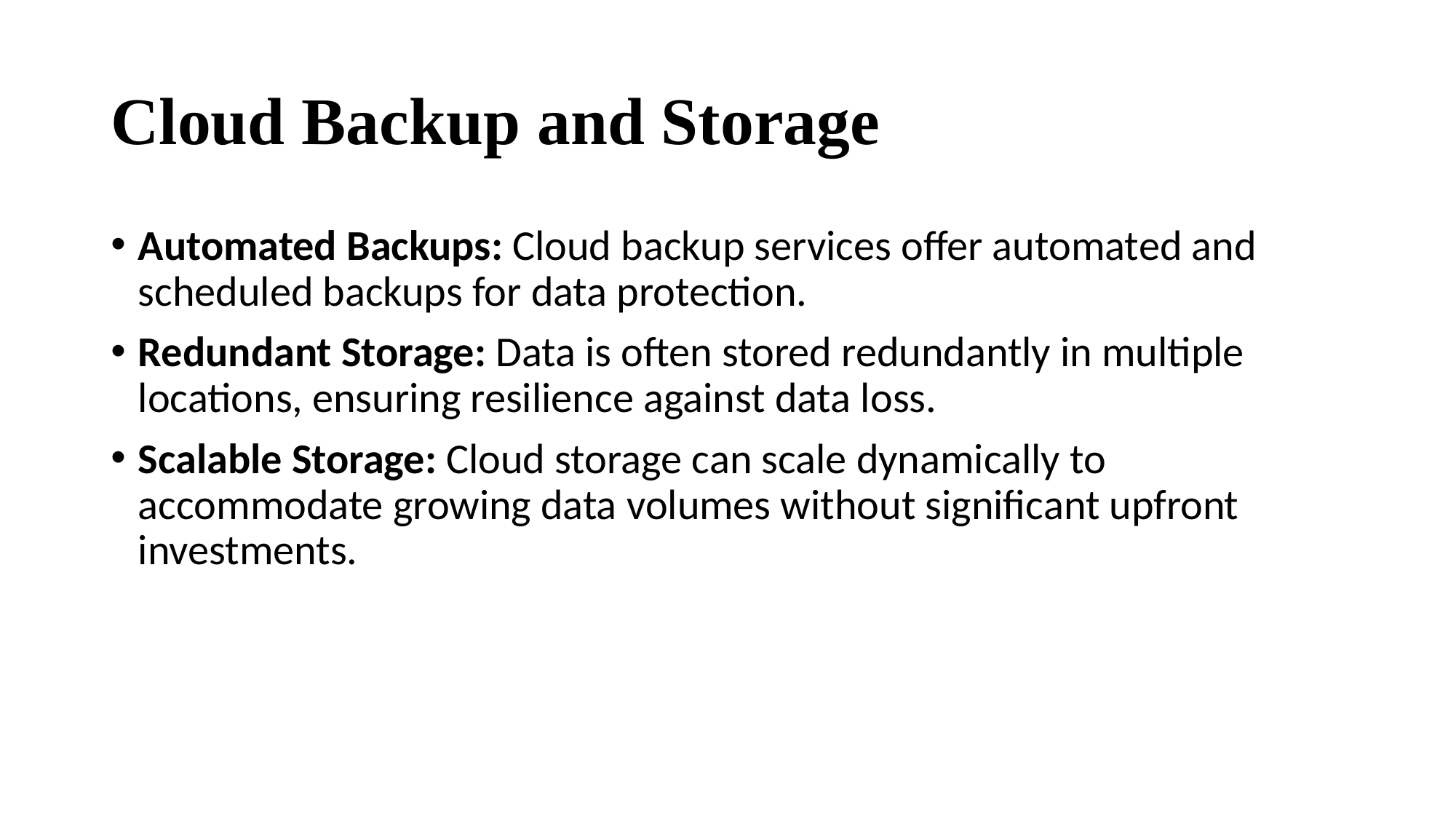

# Cloud Backup and Storage
Automated Backups: Cloud backup services offer automated and scheduled backups for data protection.
Redundant Storage: Data is often stored redundantly in multiple locations, ensuring resilience against data loss.
Scalable Storage: Cloud storage can scale dynamically to accommodate growing data volumes without significant upfront investments.